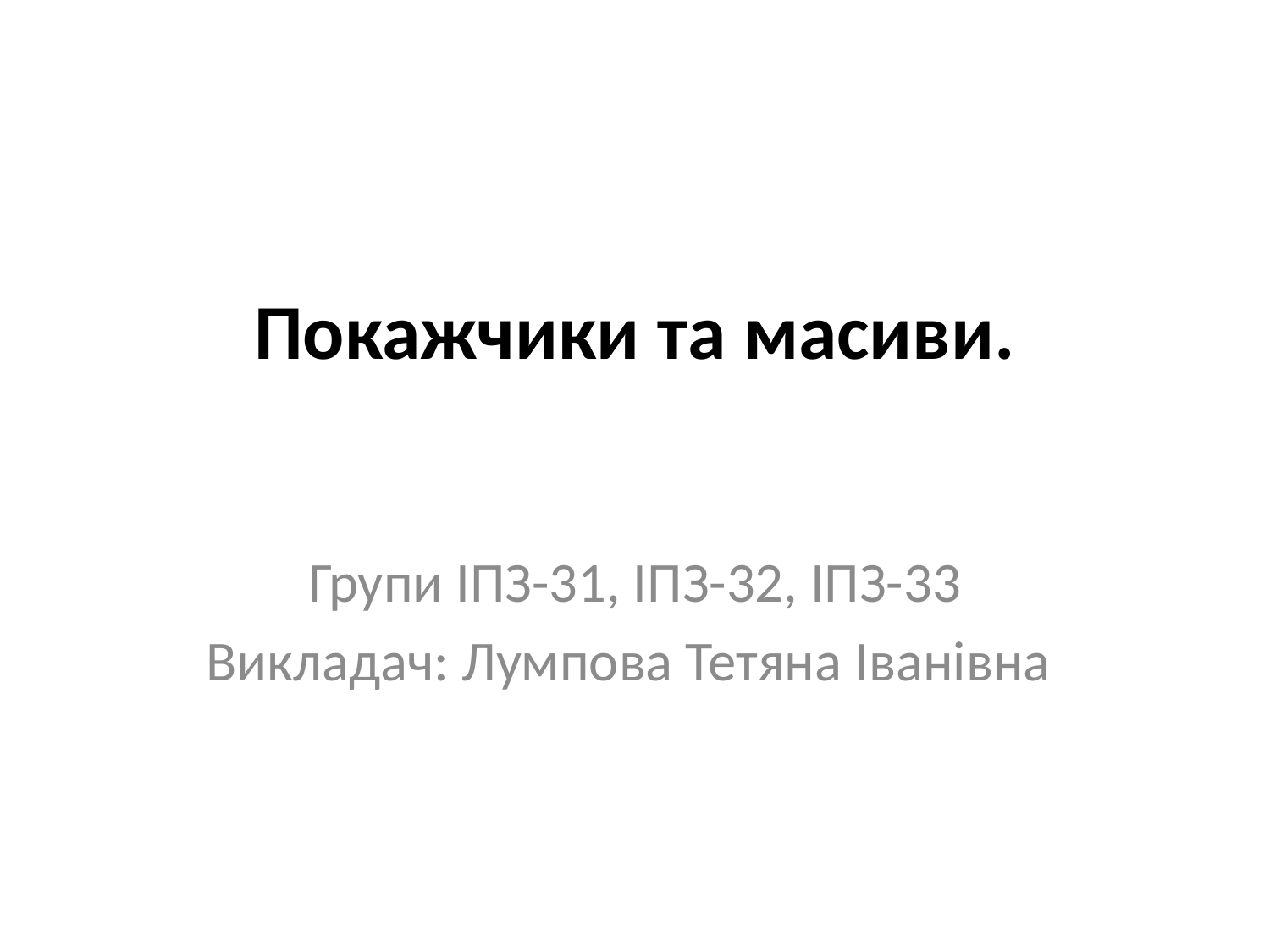

# Покажчики та масиви.
Групи ІПЗ-31, ІПЗ-32, ІПЗ-33
Викладач: Лумпова Тетяна Іванівна